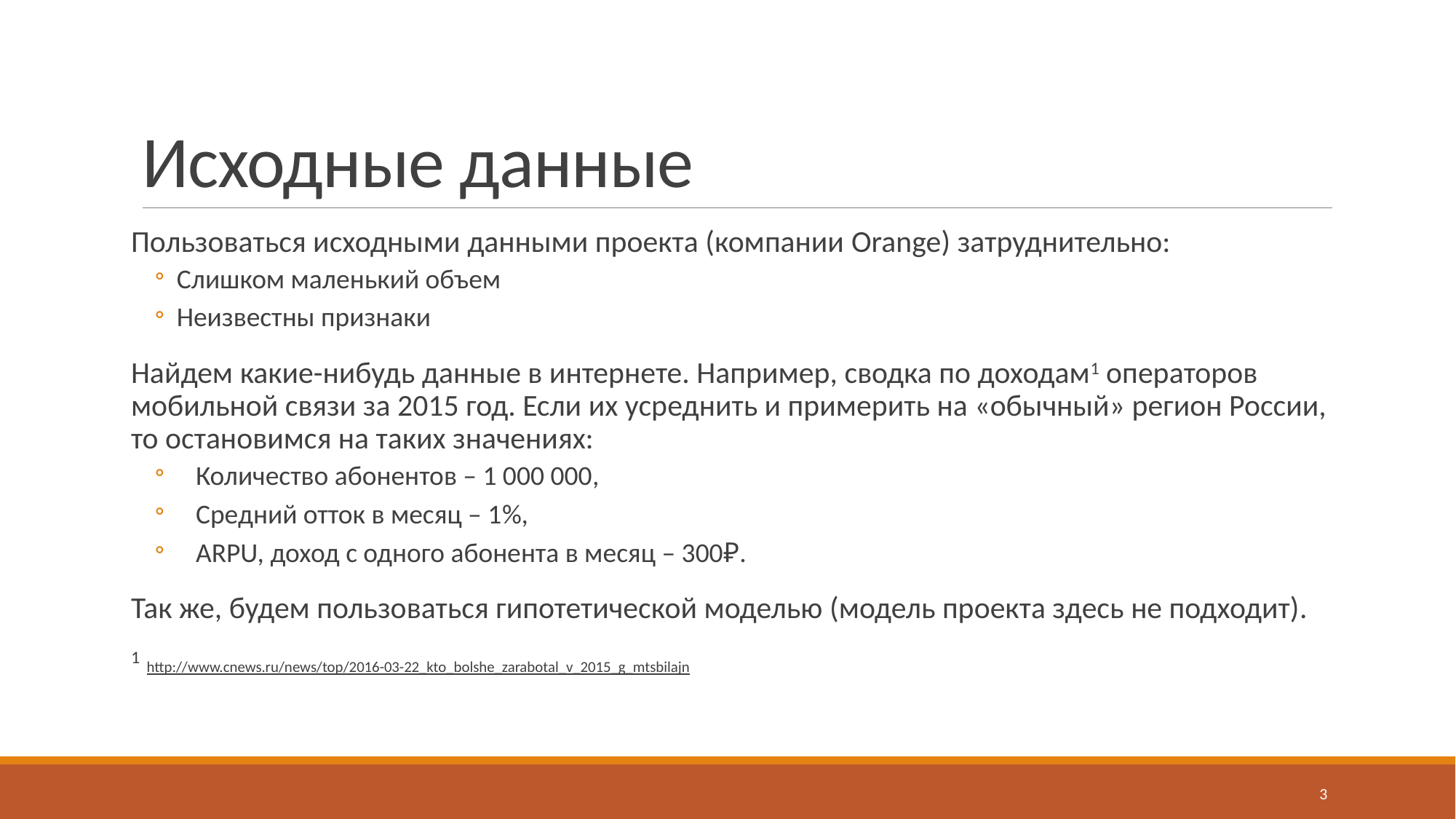

# Исходные данные
Пользоваться исходными данными проекта (компании Orange) затруднительно:
Слишком маленький объем
Неизвестны признаки
Найдем какие-нибудь данные в интернете. Например, сводка по доходам1 операторов мобильной связи за 2015 год. Если их усреднить и примерить на «обычный» регион России, то остановимся на таких значениях:
Количество абонентов – 1 000 000,
Средний отток в месяц – 1%,
ARPU, доход с одного абонента в месяц – 300₽.
Так же, будем пользоваться гипотетической моделью (модель проекта здесь не подходит).
1 http://www.cnews.ru/news/top/2016-03-22_kto_bolshe_zarabotal_v_2015_g_mtsbilajn
3